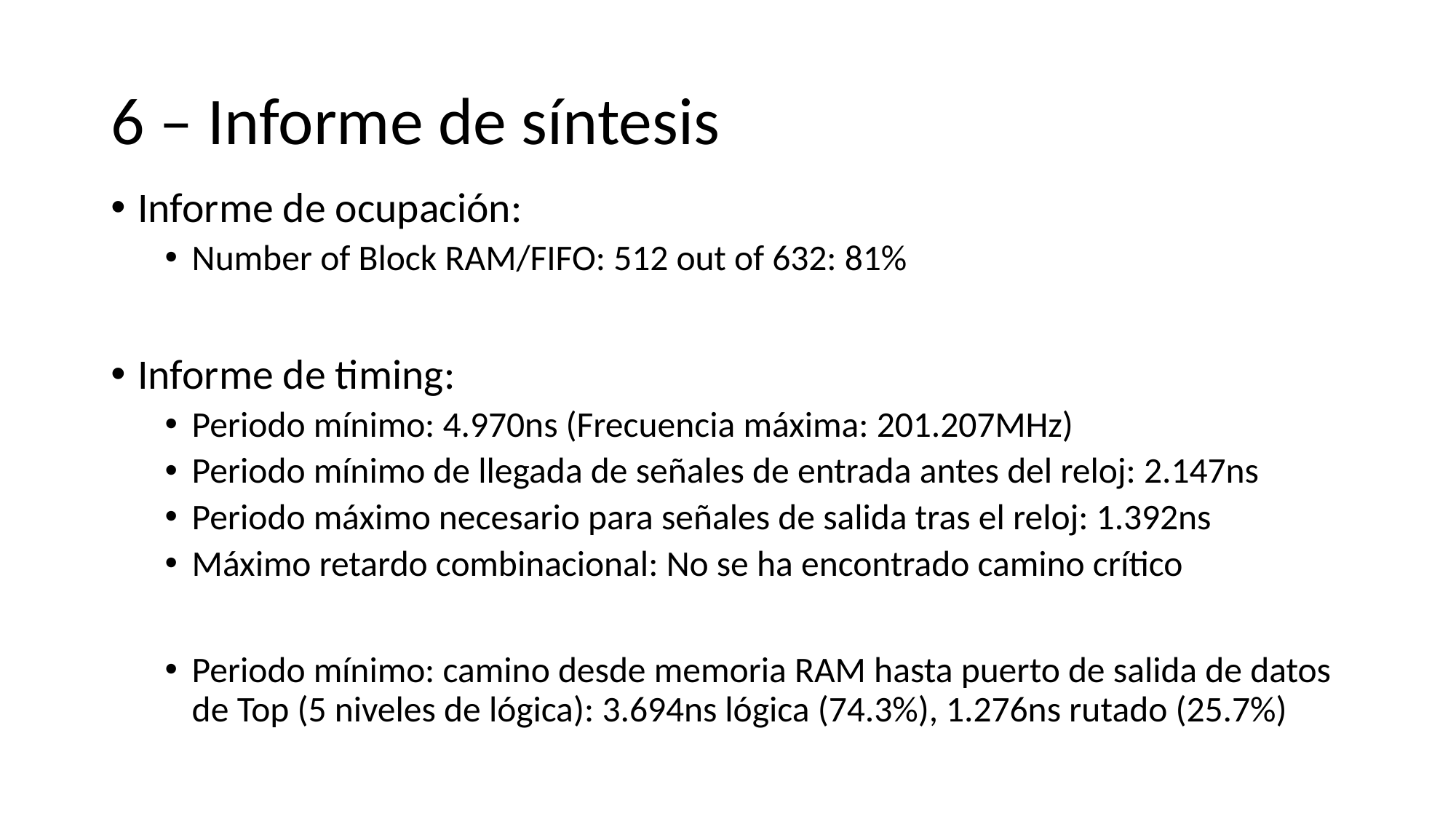

# 6 – Informe de síntesis
Informe de ocupación:
Number of Block RAM/FIFO: 512 out of 632: 81%

Informe de timing:
Periodo mínimo: 4.970ns (Frecuencia máxima: 201.207MHz)
Periodo mínimo de llegada de señales de entrada antes del reloj: 2.147ns
Periodo máximo necesario para señales de salida tras el reloj: 1.392ns
Máximo retardo combinacional: No se ha encontrado camino crítico

Periodo mínimo: camino desde memoria RAM hasta puerto de salida de datos de Top (5 niveles de lógica): 3.694ns lógica (74.3%), 1.276ns rutado (25.7%)